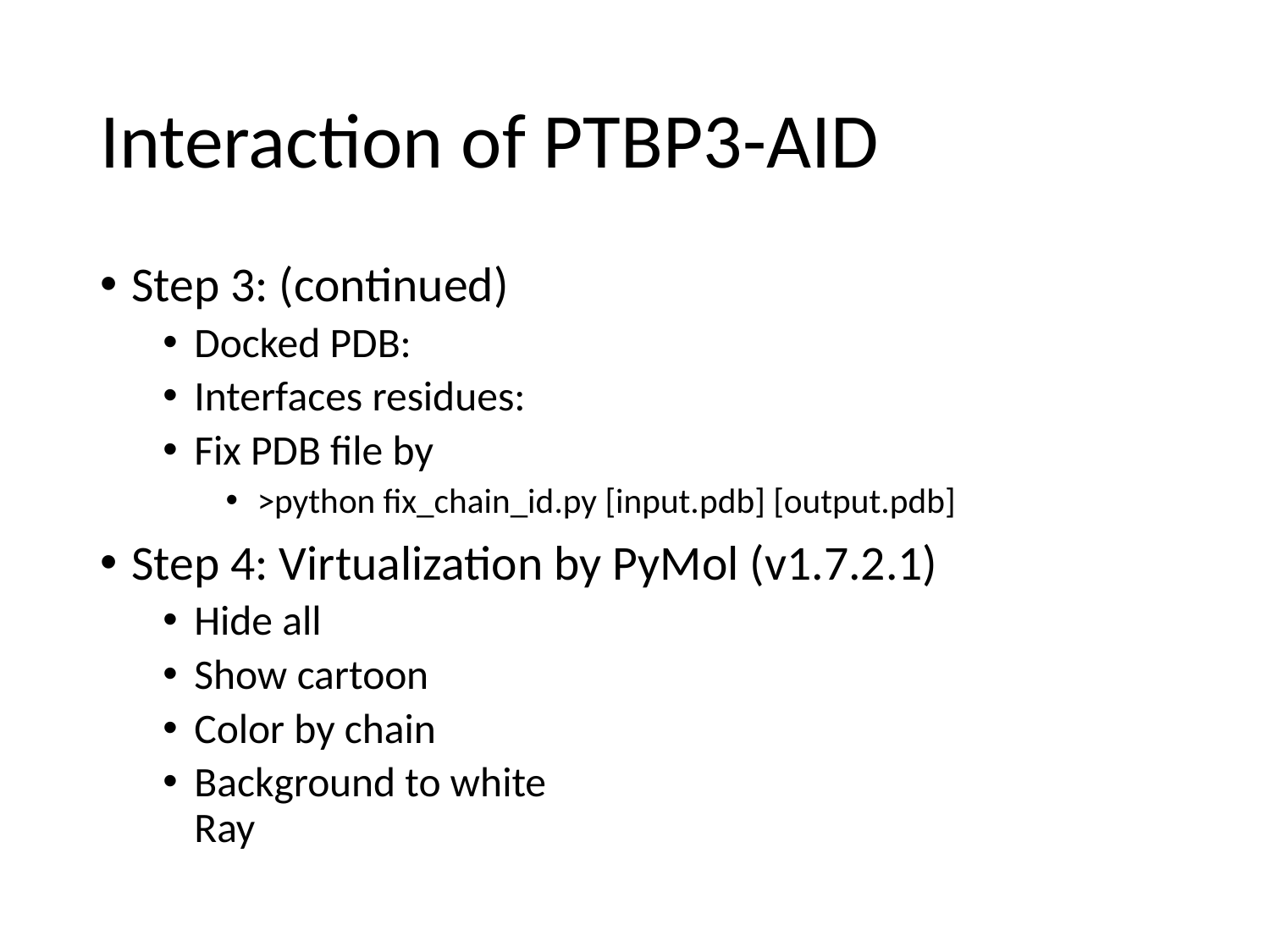

# Interaction of PTBP3-AID
Step 3: (continued)
Docked PDB:
Interfaces residues:
Fix PDB file by
>python fix_chain_id.py [input.pdb] [output.pdb]
Step 4: Virtualization by PyMol (v1.7.2.1)
Hide all
Show cartoon
Color by chain
Background to white
Ray